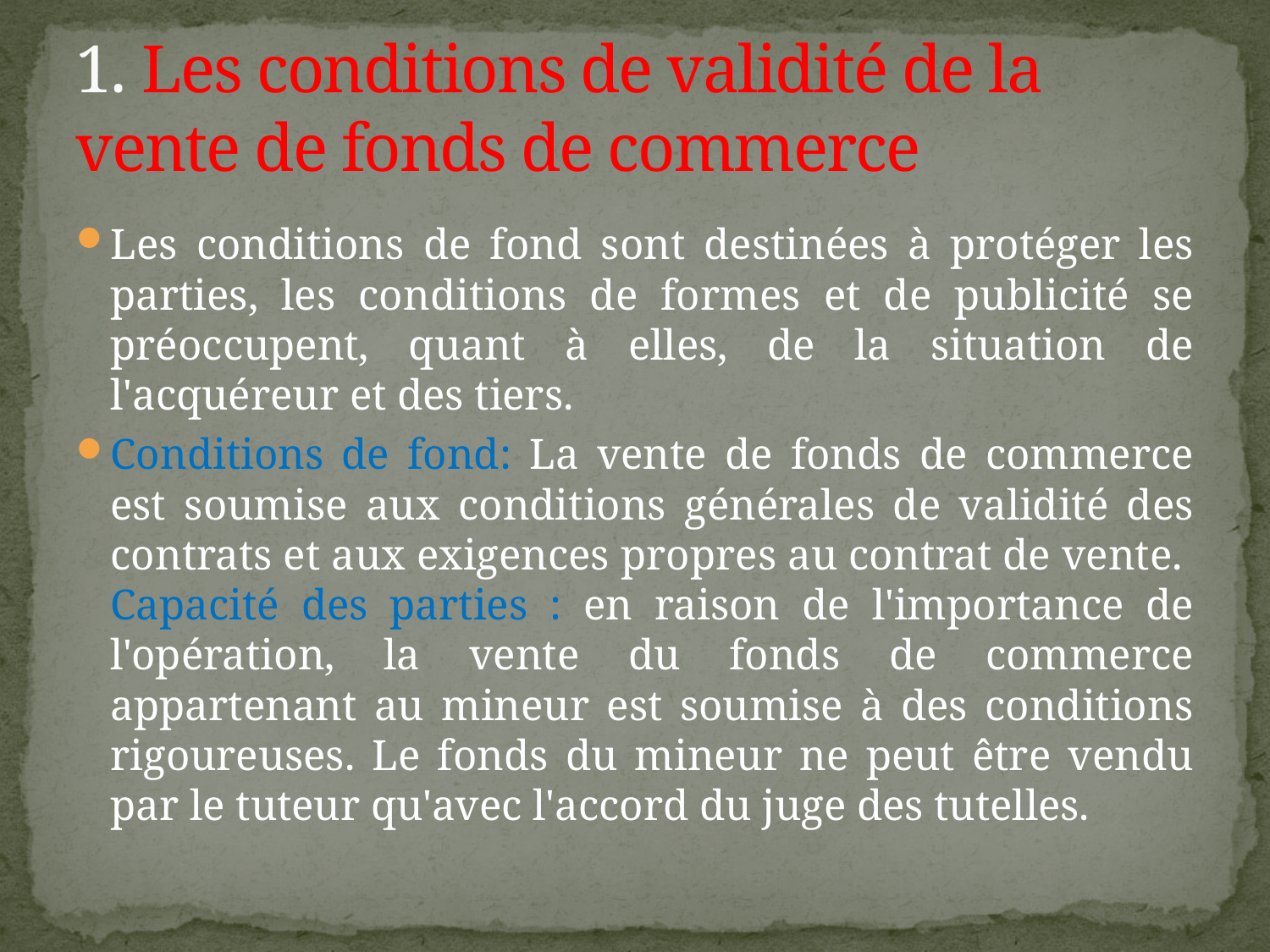

# 1. Les conditions de validité de la vente de fonds de commerce
Les conditions de fond sont destinées à protéger les parties, les conditions de formes et de publicité se préoccupent, quant à elles, de la situation de l'acquéreur et des tiers.
Conditions de fond: La vente de fonds de commerce est soumise aux conditions générales de validité des contrats et aux exigences propres au contrat de vente.  Capacité des parties : en raison de l'importance de l'opération, la vente du fonds de commerce appartenant au mineur est soumise à des conditions rigoureuses. Le fonds du mineur ne peut être vendu par le tuteur qu'avec l'accord du juge des tutelles.